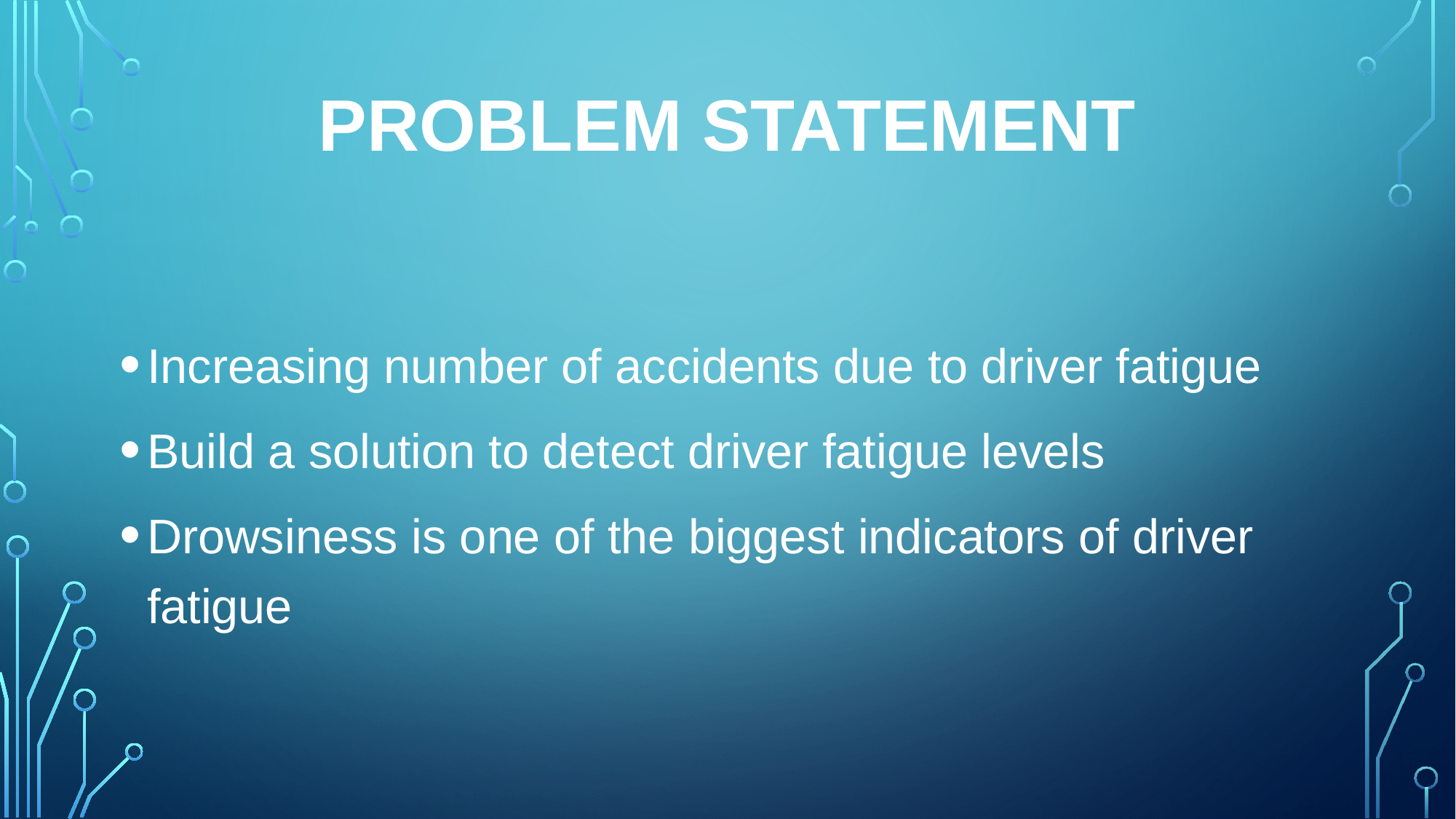

# Problem Statement
Increasing number of accidents due to driver fatigue
Build a solution to detect driver fatigue levels
Drowsiness is one of the biggest indicators of driver fatigue